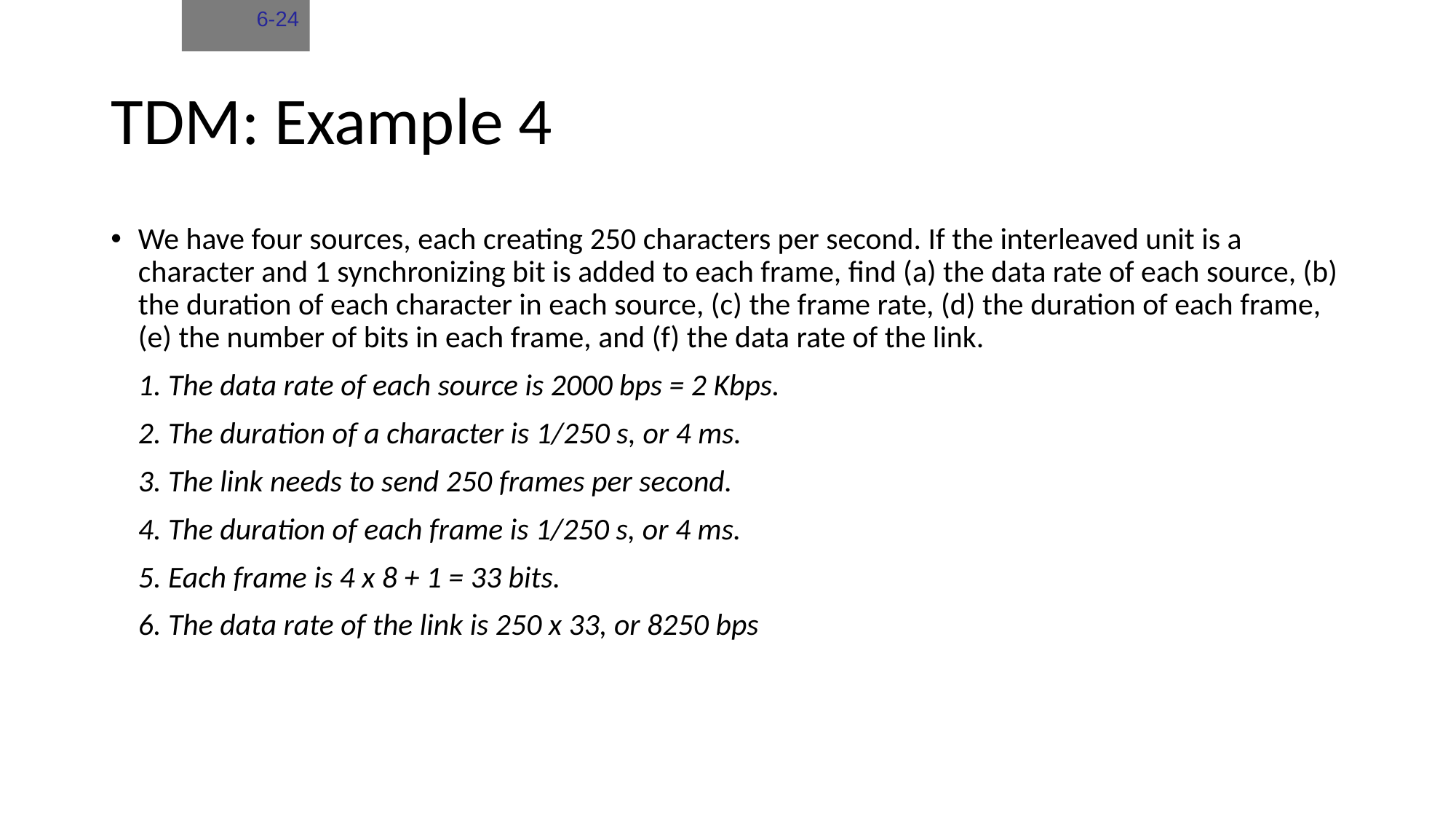

6-24
# TDM: Example 4
We have four sources, each creating 250 characters per second. If the interleaved unit is a character and 1 synchronizing bit is added to each frame, find (a) the data rate of each source, (b) the duration of each character in each source, (c) the frame rate, (d) the duration of each frame, (e) the number of bits in each frame, and (f) the data rate of the link.
	1. The data rate of each source is 2000 bps = 2 Kbps.
	2. The duration of a character is 1/250 s, or 4 ms.
	3. The link needs to send 250 frames per second.
	4. The duration of each frame is 1/250 s, or 4 ms.
	5. Each frame is 4 x 8 + 1 = 33 bits.
	6. The data rate of the link is 250 x 33, or 8250 bps